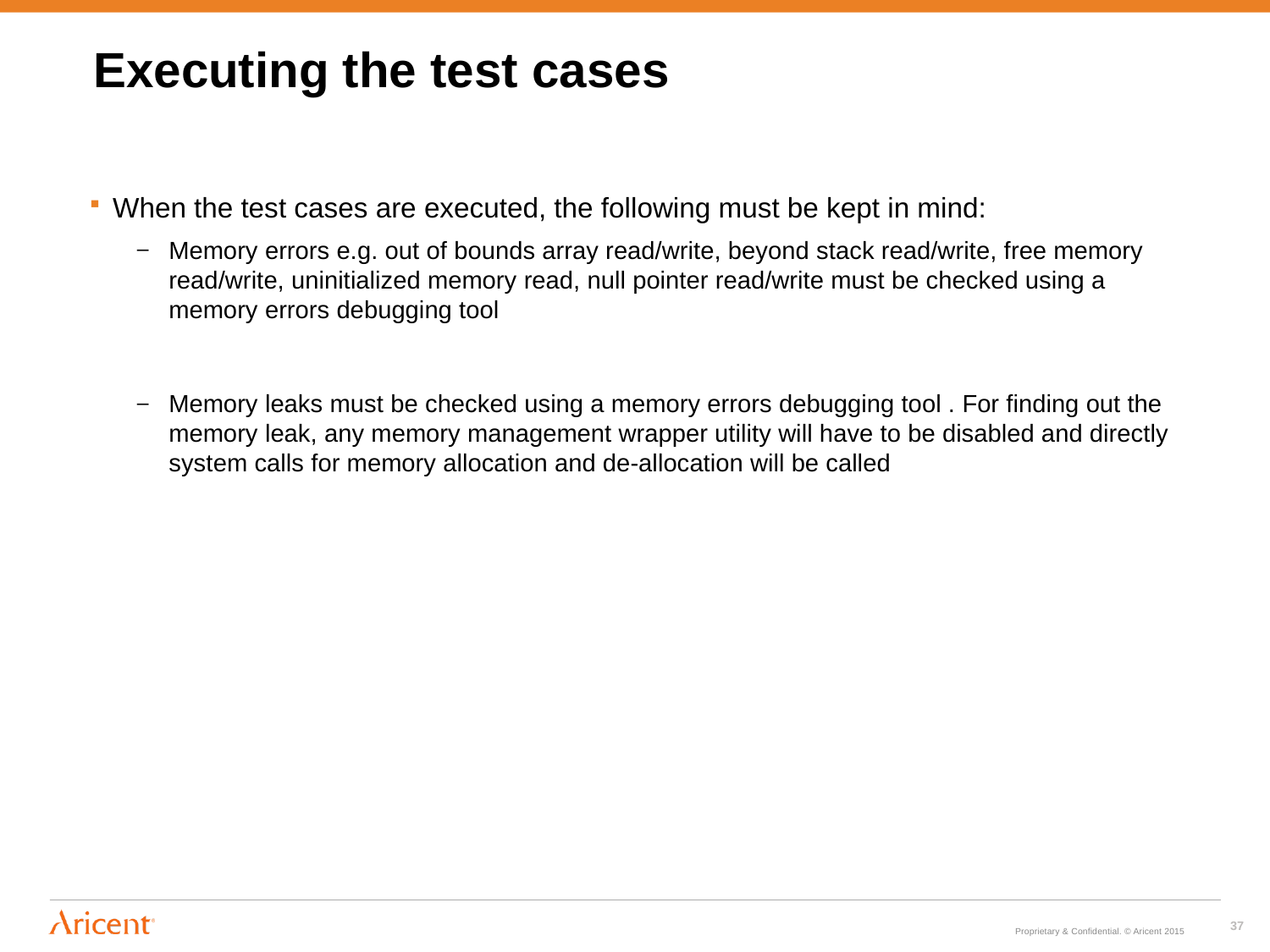

# Executing the test cases
When the test cases are executed, the following must be kept in mind:
Memory errors e.g. out of bounds array read/write, beyond stack read/write, free memory read/write, uninitialized memory read, null pointer read/write must be checked using a memory errors debugging tool

Memory leaks must be checked using a memory errors debugging tool . For finding out the memory leak, any memory management wrapper utility will have to be disabled and directly system calls for memory allocation and de-allocation will be called

37